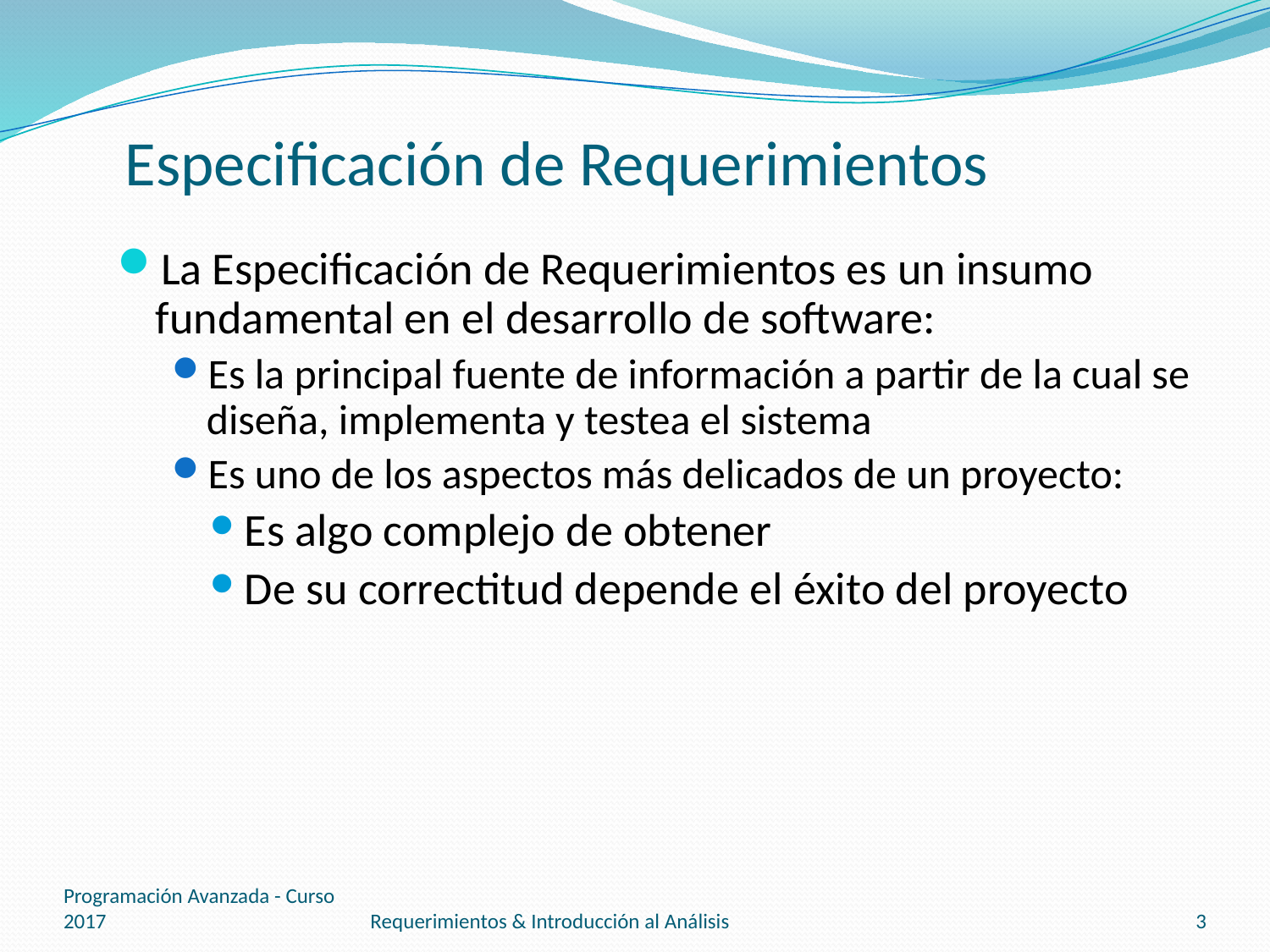

# Especificación de Requerimientos
La Especificación de Requerimientos es un insumo fundamental en el desarrollo de software:
Es la principal fuente de información a partir de la cual se diseña, implementa y testea el sistema
Es uno de los aspectos más delicados de un proyecto:
Es algo complejo de obtener
De su correctitud depende el éxito del proyecto
Programación Avanzada - Curso 2017
Requerimientos & Introducción al Análisis
3